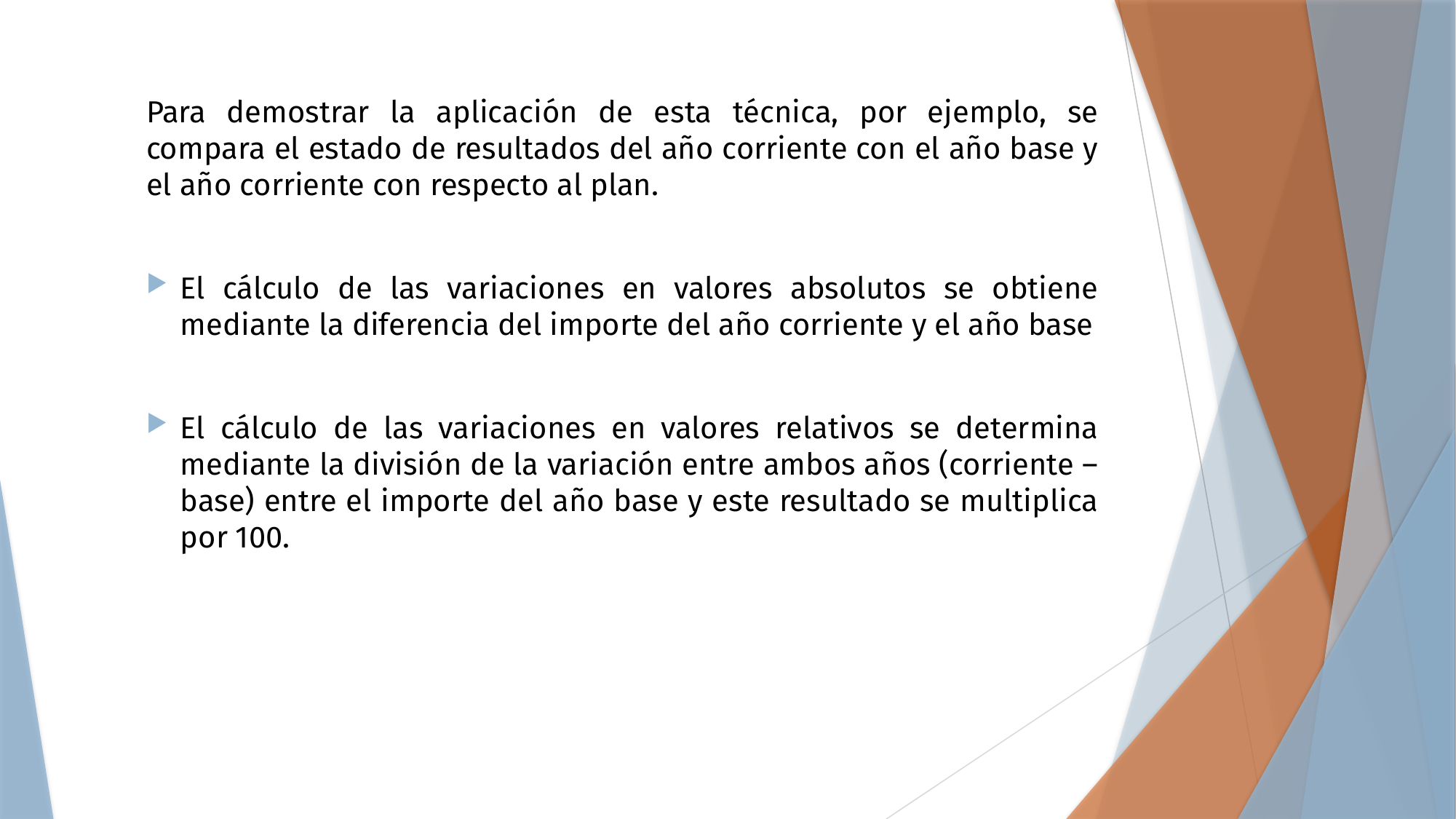

Para demostrar la aplicación de esta técnica, por ejemplo, se compara el estado de resultados del año corriente con el año base y el año corriente con respecto al plan.

El cálculo de las variaciones en valores absolutos se obtiene mediante la diferencia del importe del año corriente y el año base

El cálculo de las variaciones en valores relativos se determina mediante la división de la variación entre ambos años (corriente – base) entre el importe del año base y este resultado se multiplica por 100.